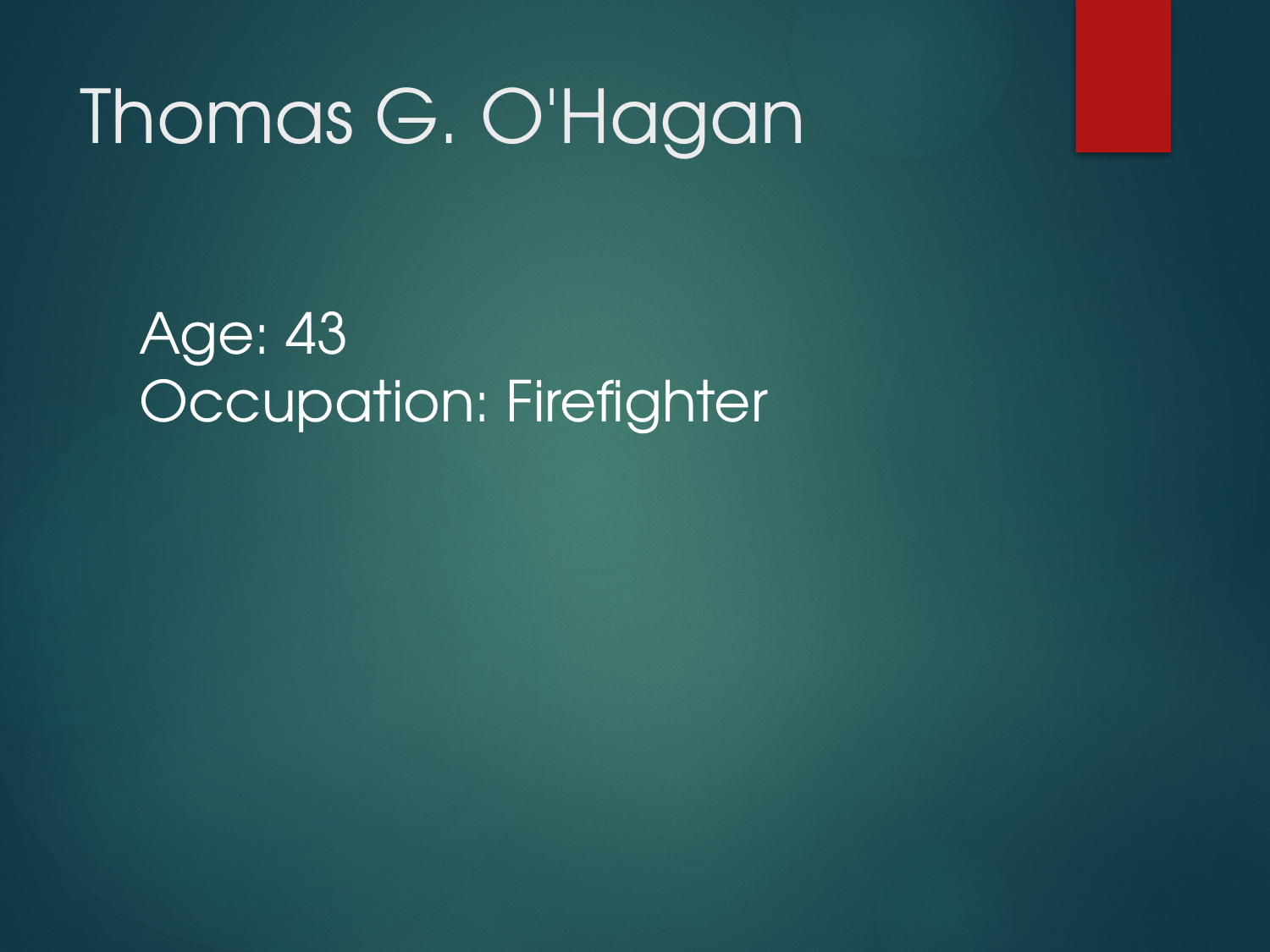

# Thomas G. O'Hagan

Age: 43
Occupation: Firefighter